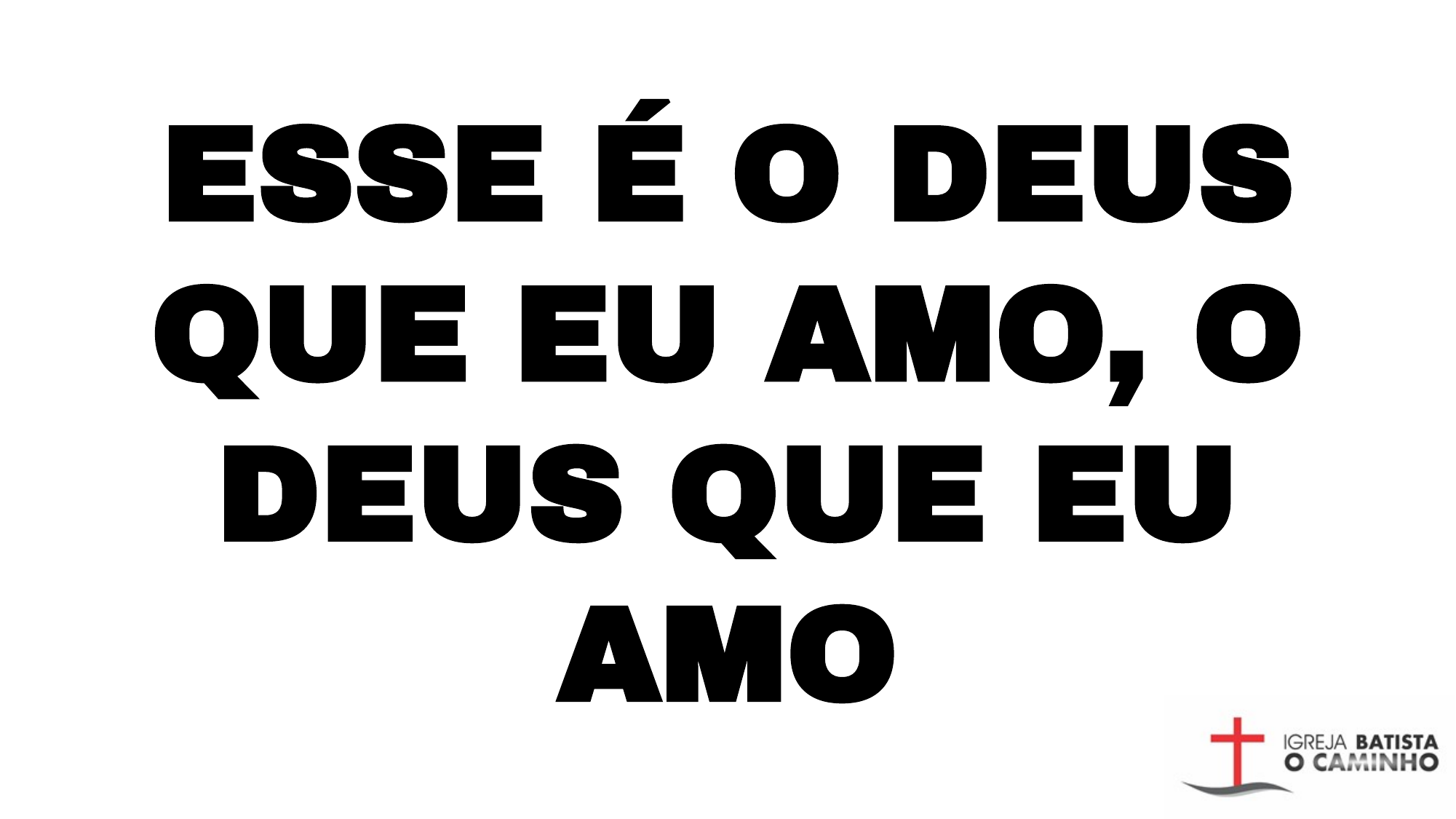

ESSE É O DEUS QUE EU AMO, O DEUS QUE EU AMO